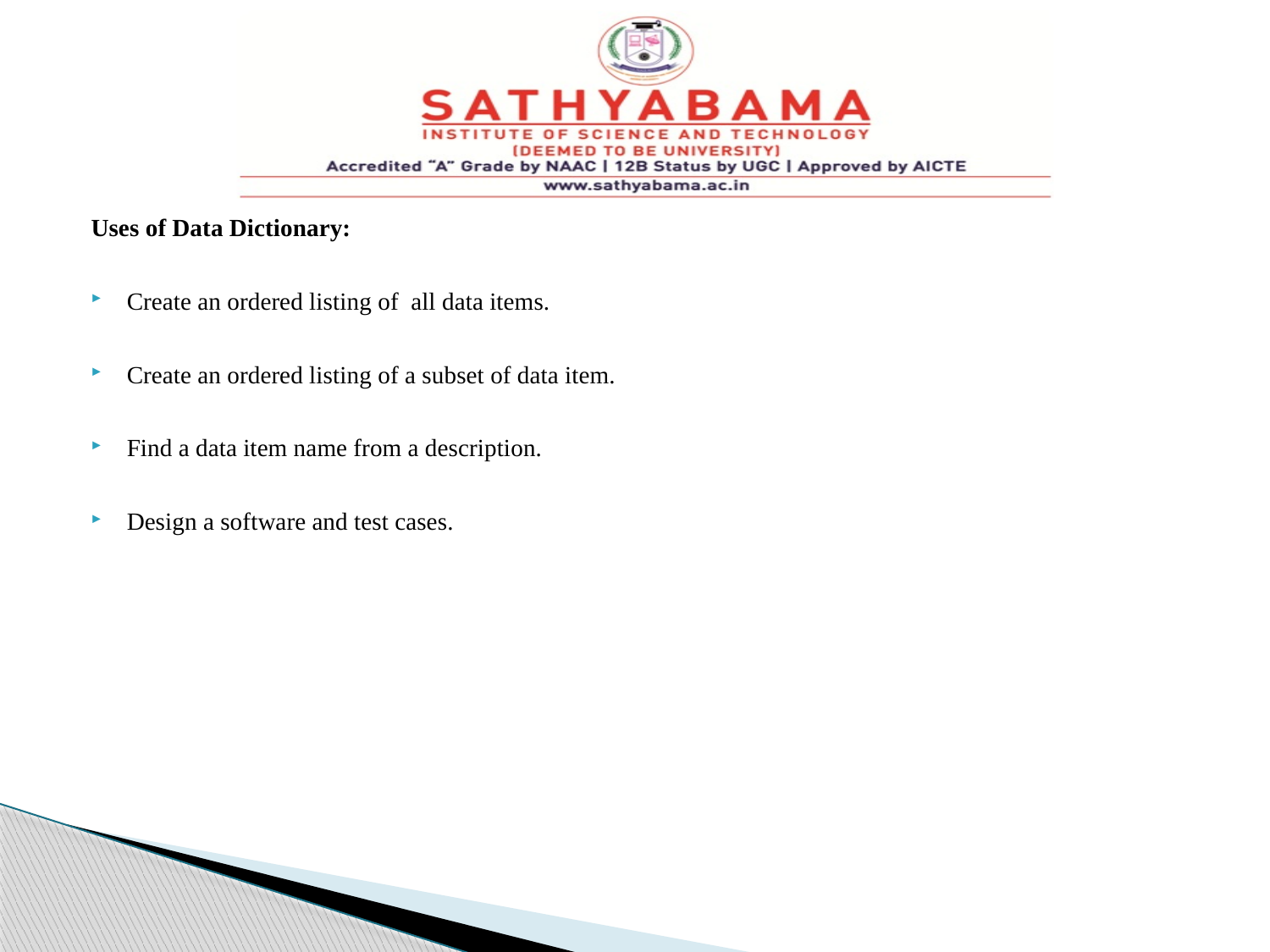

#
Uses of Data Dictionary:

Create an ordered listing of  all data items.

Create an ordered listing of a subset of data item.

Find a data item name from a description.

Design a software and test cases.